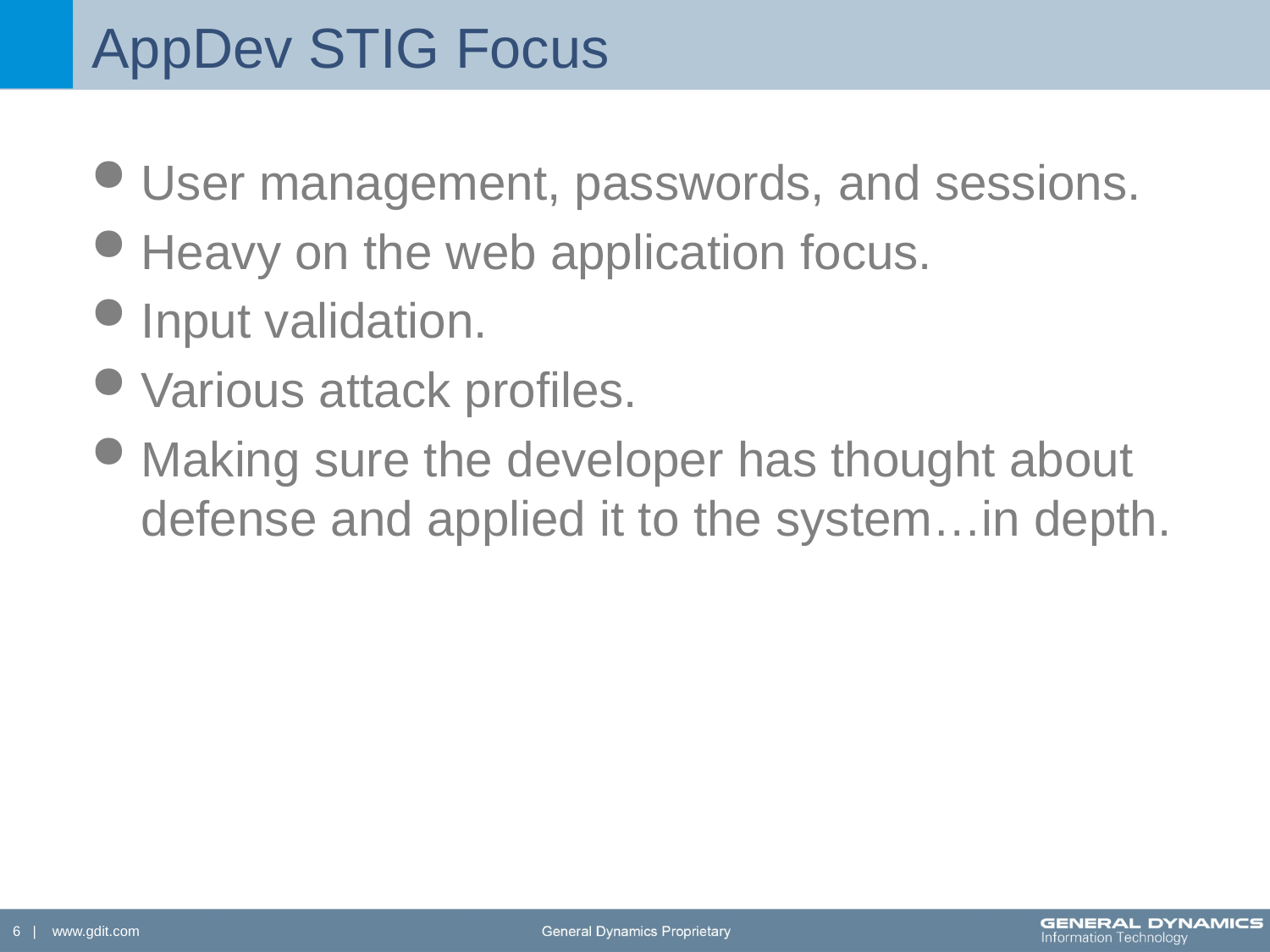

# AppDev STIG Focus
User management, passwords, and sessions.
Heavy on the web application focus.
Input validation.
Various attack profiles.
Making sure the developer has thought about defense and applied it to the system…in depth.